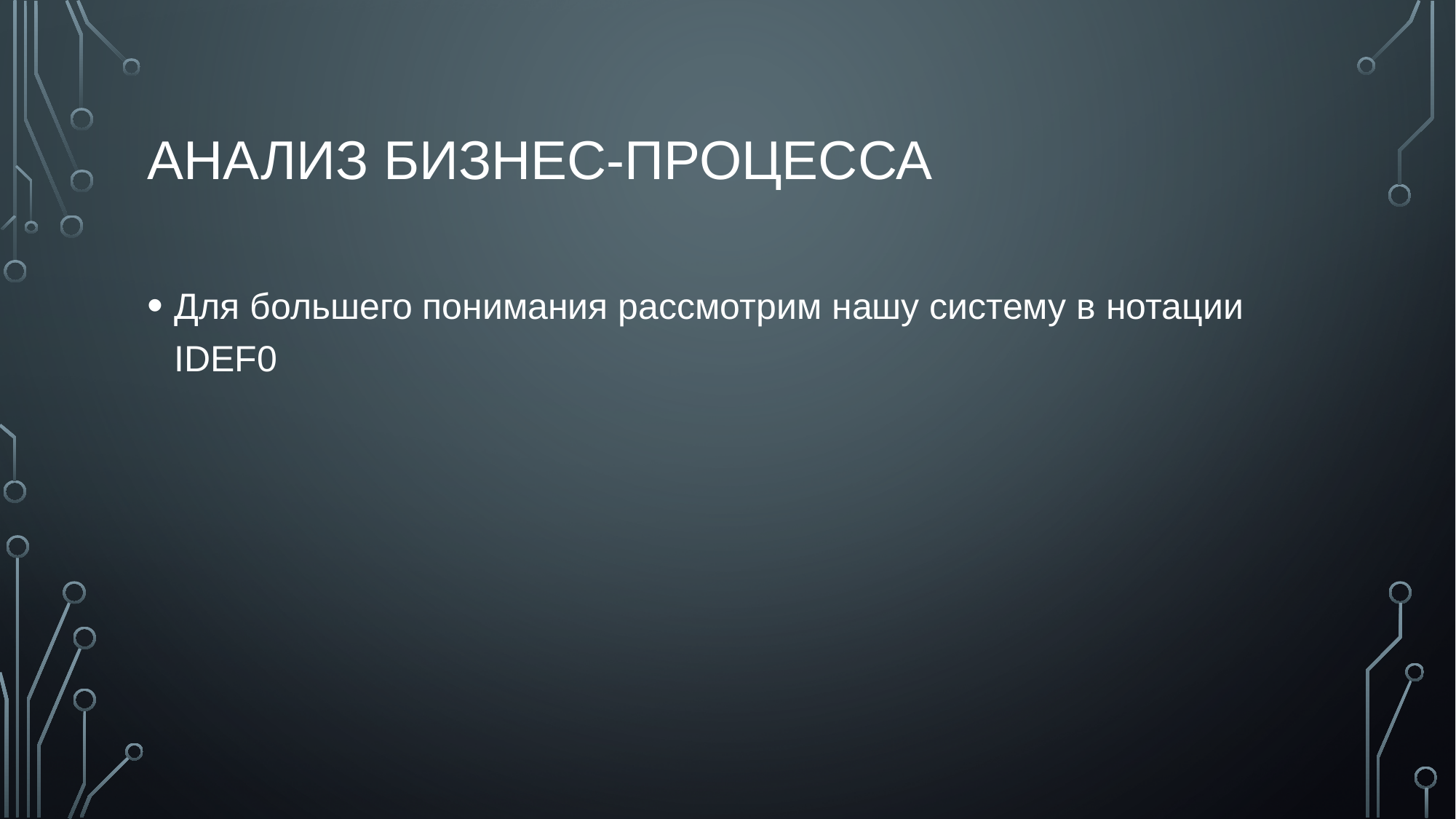

# Анализ бизнес-процесса
Для большего понимания рассмотрим нашу систему в нотации IDEF0